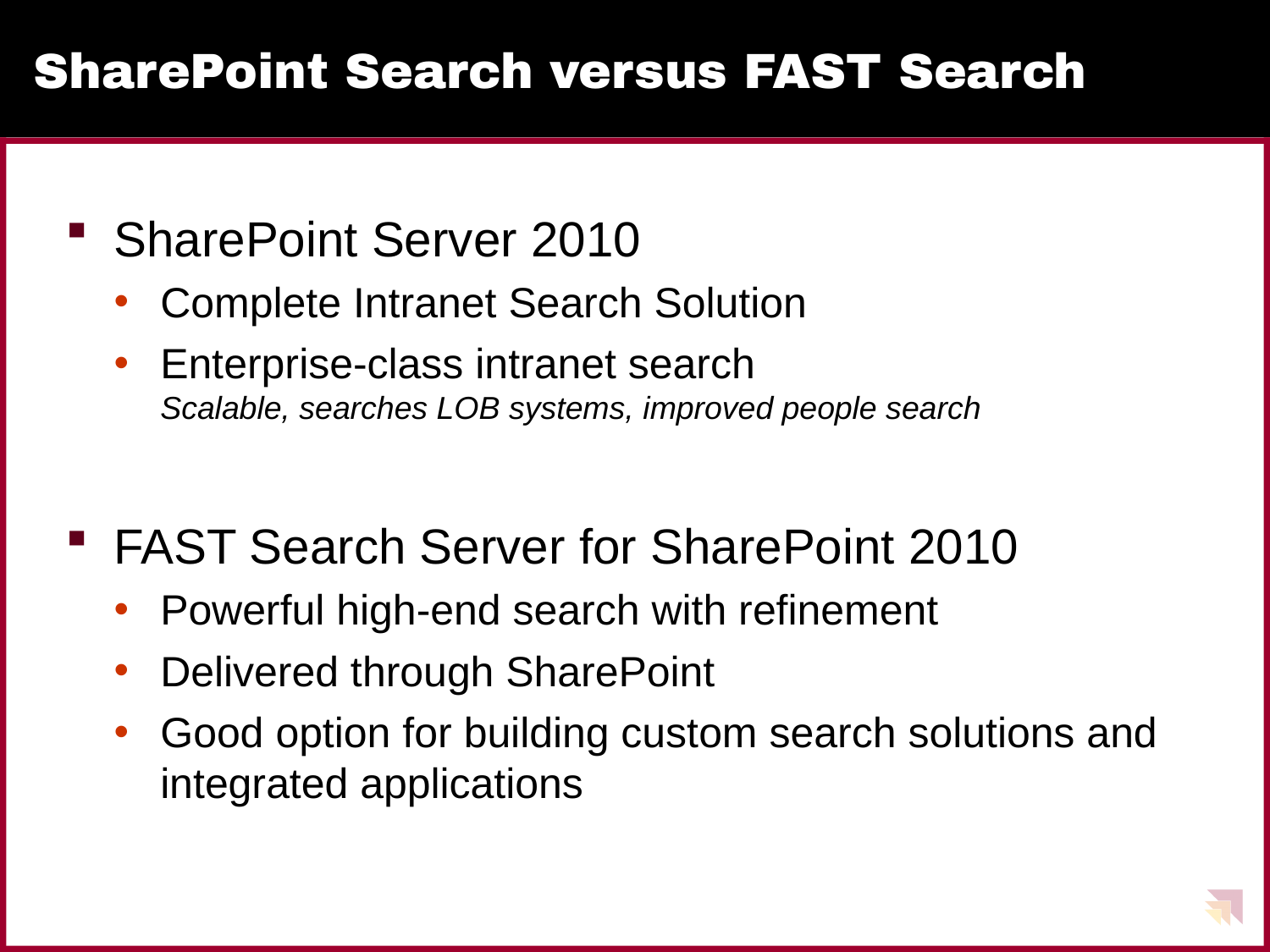

# SharePoint Search versus FAST Search
SharePoint Server 2010
Complete Intranet Search Solution
Enterprise-class intranet search
Scalable, searches LOB systems, improved people search

FAST Search Server for SharePoint 2010
Powerful high-end search with refinement
Delivered through SharePoint
Good option for building custom search solutions and integrated applications